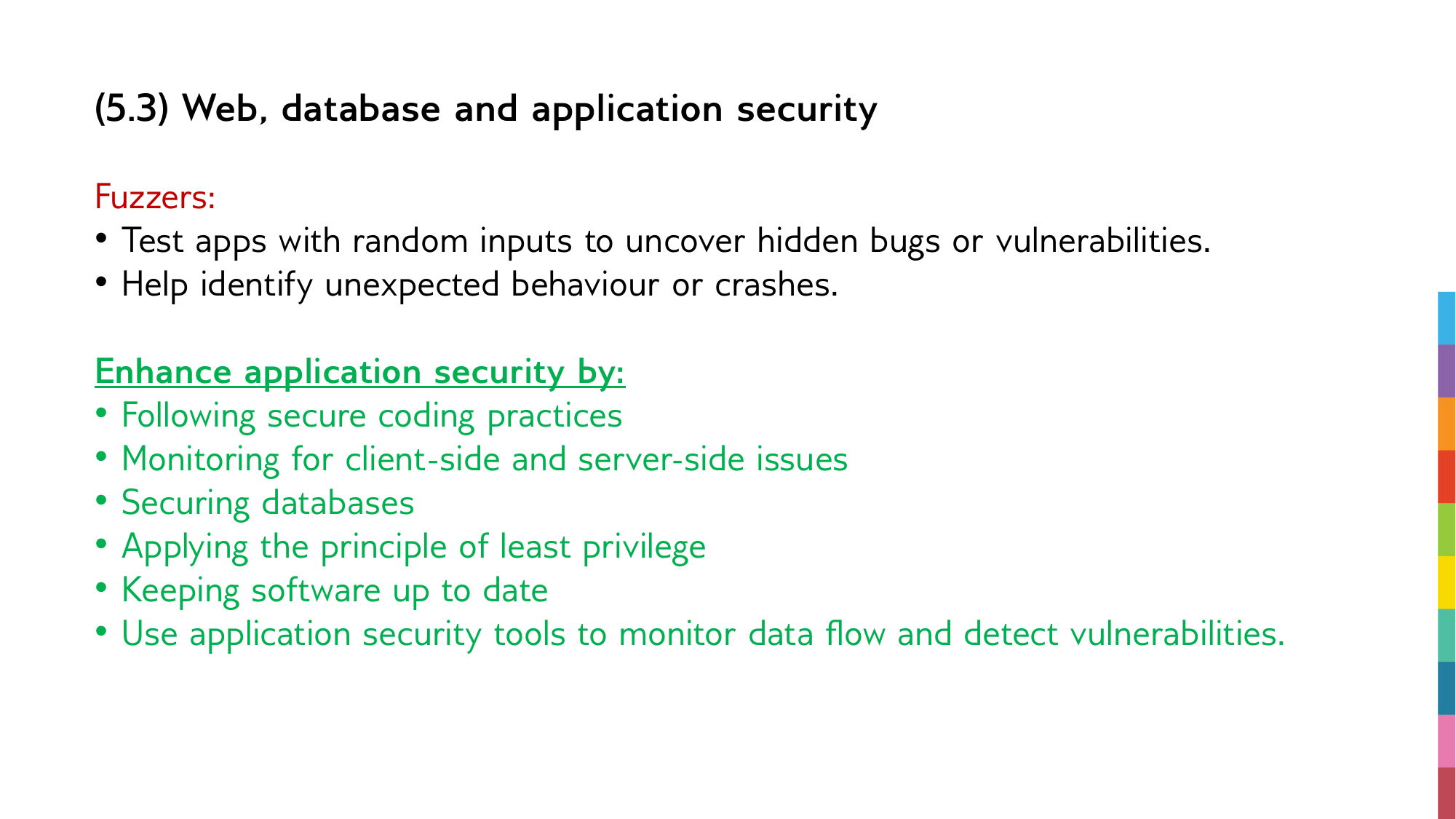

# (5.3) Web, database and application security
Fuzzers:
Test apps with random inputs to uncover hidden bugs or vulnerabilities.
Help identify unexpected behaviour or crashes.

Enhance application security by:
Following secure coding practices
Monitoring for client-side and server-side issues
Securing databases
Applying the principle of least privilege
Keeping software up to date
Use application security tools to monitor data flow and detect vulnerabilities.